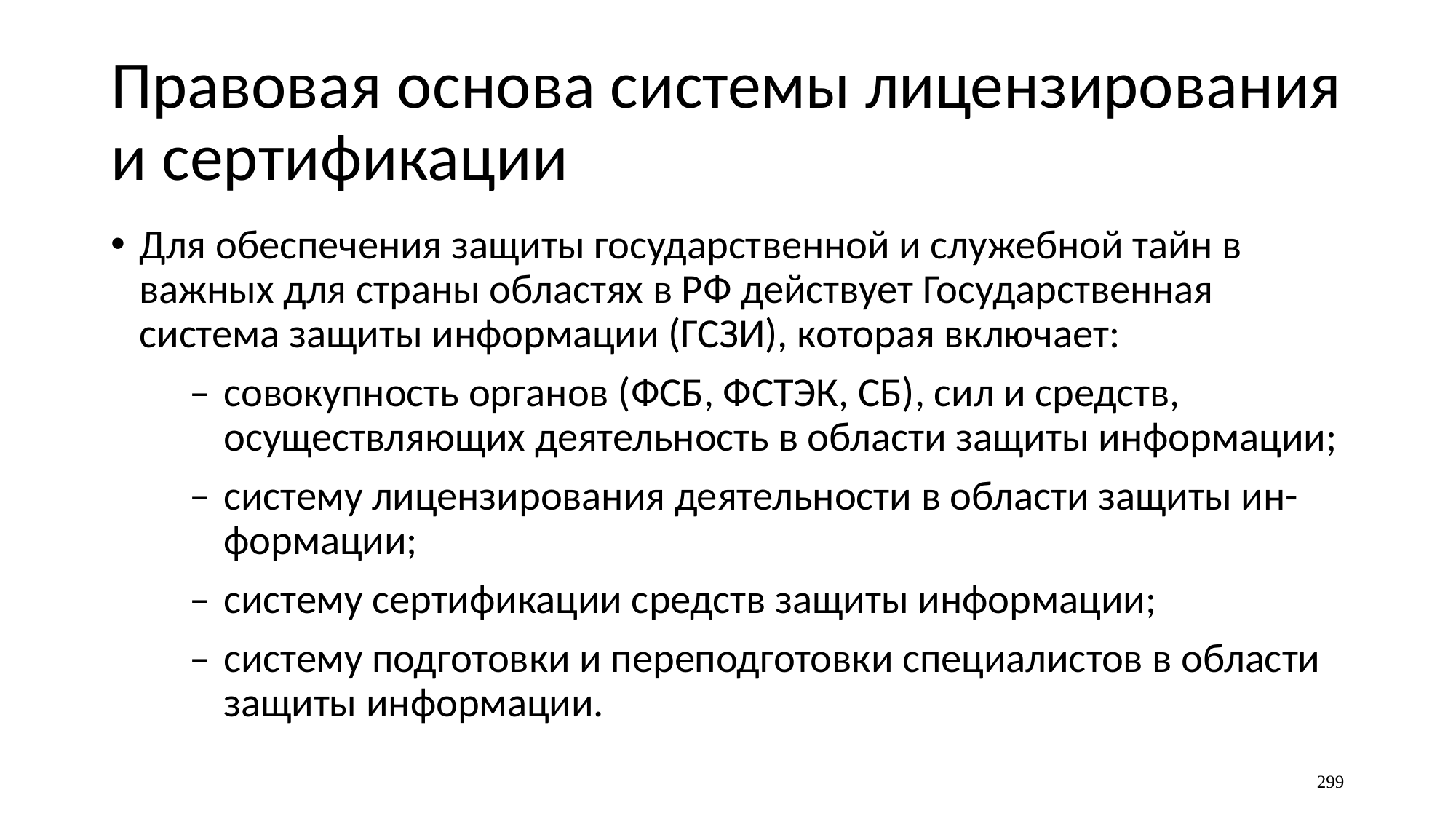

# Правовая основа системы лицензирования и сертификации
Для обеспечения защиты государственной и служебной тайн в важных для страны областях в РФ действует Государственная система защиты информации (ГСЗИ), которая включает:
‒	совокупность органов (ФСБ, ФСТЭК, СБ), сил и средств, осуществляющих деятельность в области защиты информации;
‒	систему лицензирования деятельности в области защиты ин-формации;
‒	систему сертификации средств защиты информации;
‒	систему подготовки и переподготовки специалистов в области защиты информации.

299